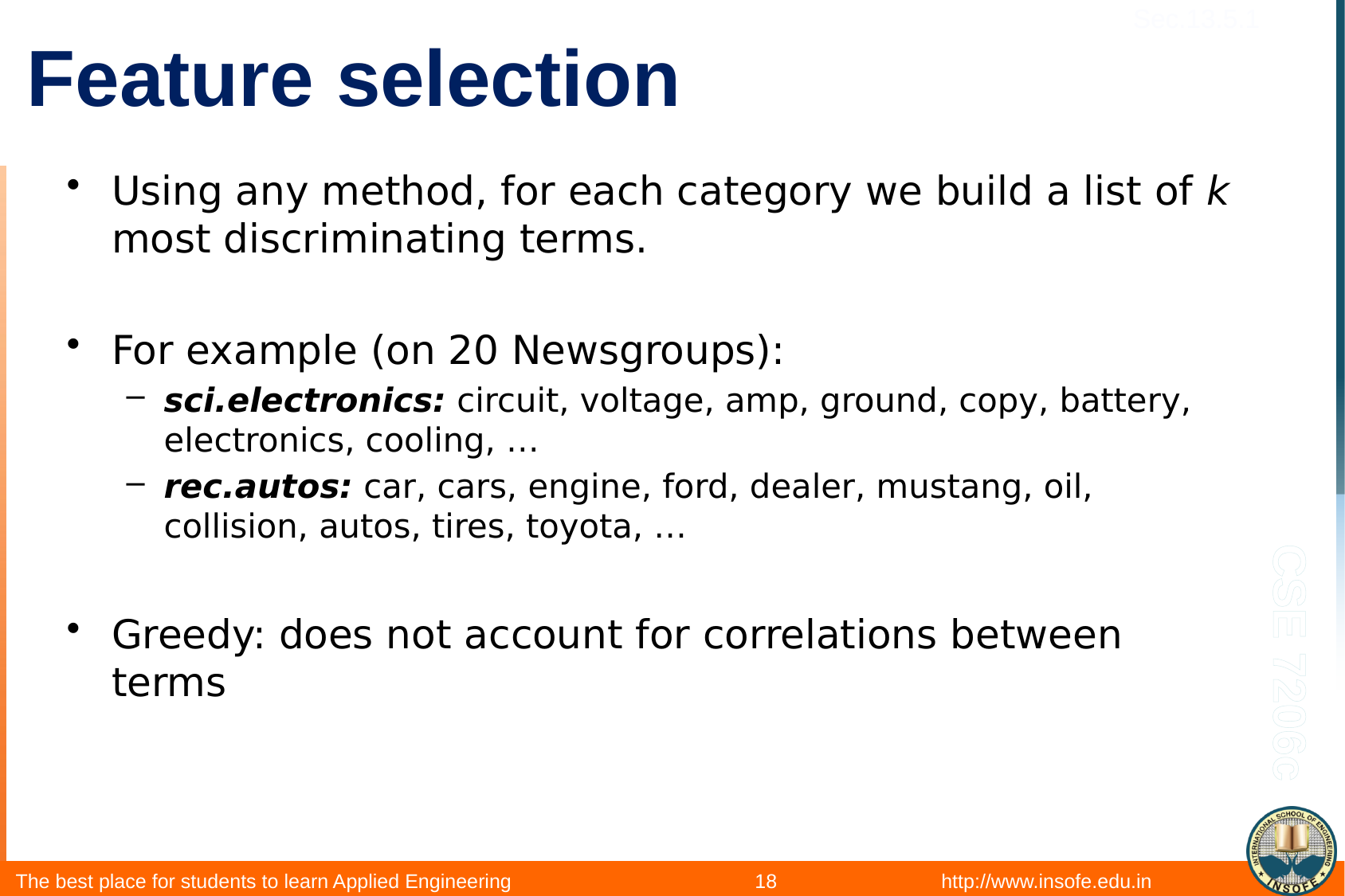

Sec.13.5.1
# Feature selection
Using any method, for each category we build a list of k most discriminating terms.

For example (on 20 Newsgroups):
sci.electronics: circuit, voltage, amp, ground, copy, battery, electronics, cooling, …
rec.autos: car, cars, engine, ford, dealer, mustang, oil, collision, autos, tires, toyota, …

Greedy: does not account for correlations between terms